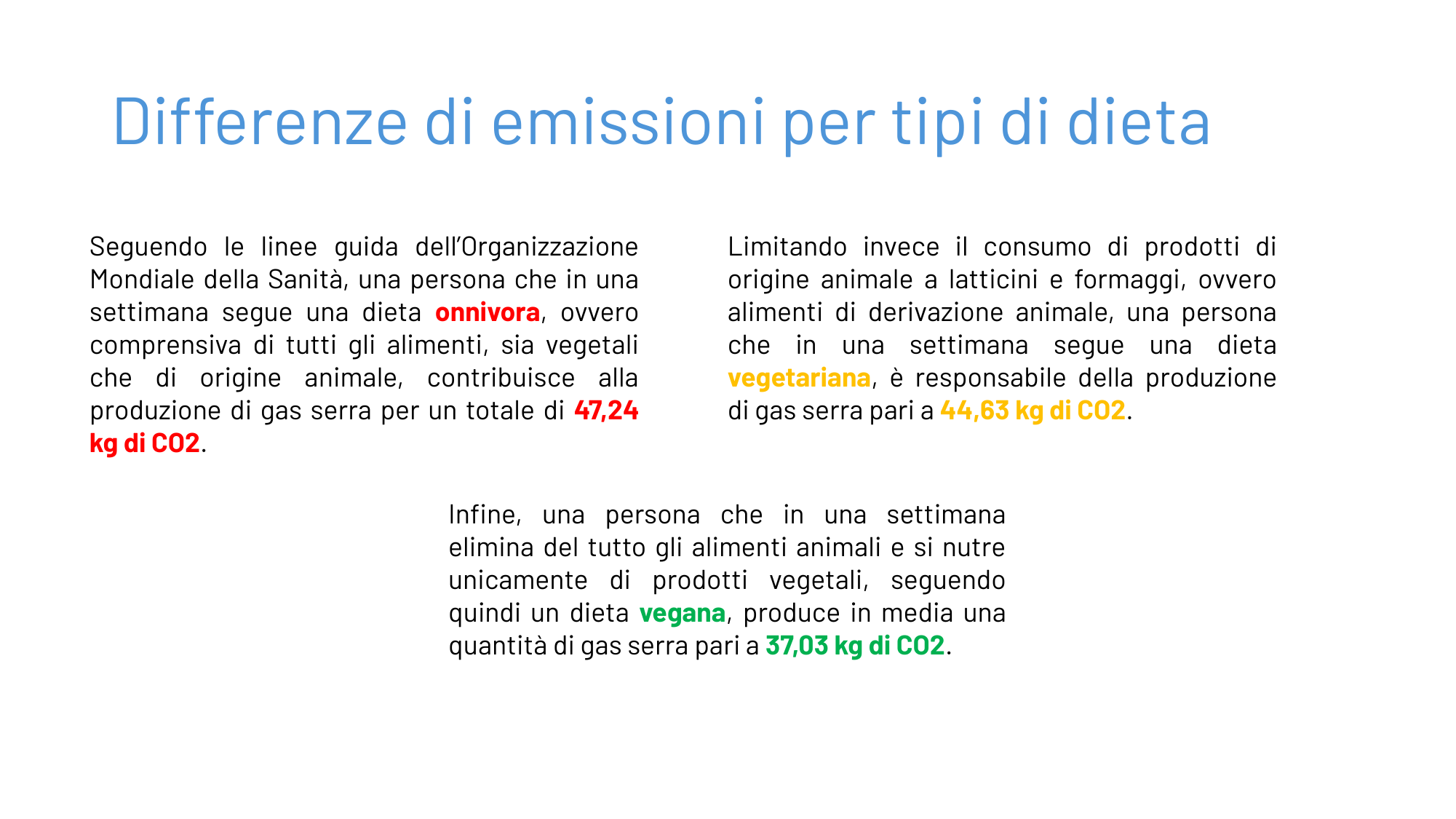

# Differenze di emissioni per tipi di dieta
Limitando invece il consumo di prodotti di origine animale a latticini e formaggi, ovvero alimenti di derivazione animale, una persona che in una settimana segue una dieta vegetariana, è responsabile della produzione di gas serra pari a 44,63 kg di CO2.
Seguendo le linee guida dell’Organizzazione Mondiale della Sanità, una persona che in una settimana segue una dieta onnivora, ovvero comprensiva di tutti gli alimenti, sia vegetali che di origine animale, contribuisce alla produzione di gas serra per un totale di 47,24 kg di CO2.
Infine, una persona che in una settimana elimina del tutto gli alimenti animali e si nutre unicamente di prodotti vegetali, seguendo quindi un dieta vegana, produce in media una quantità di gas serra pari a 37,03 kg di CO2.